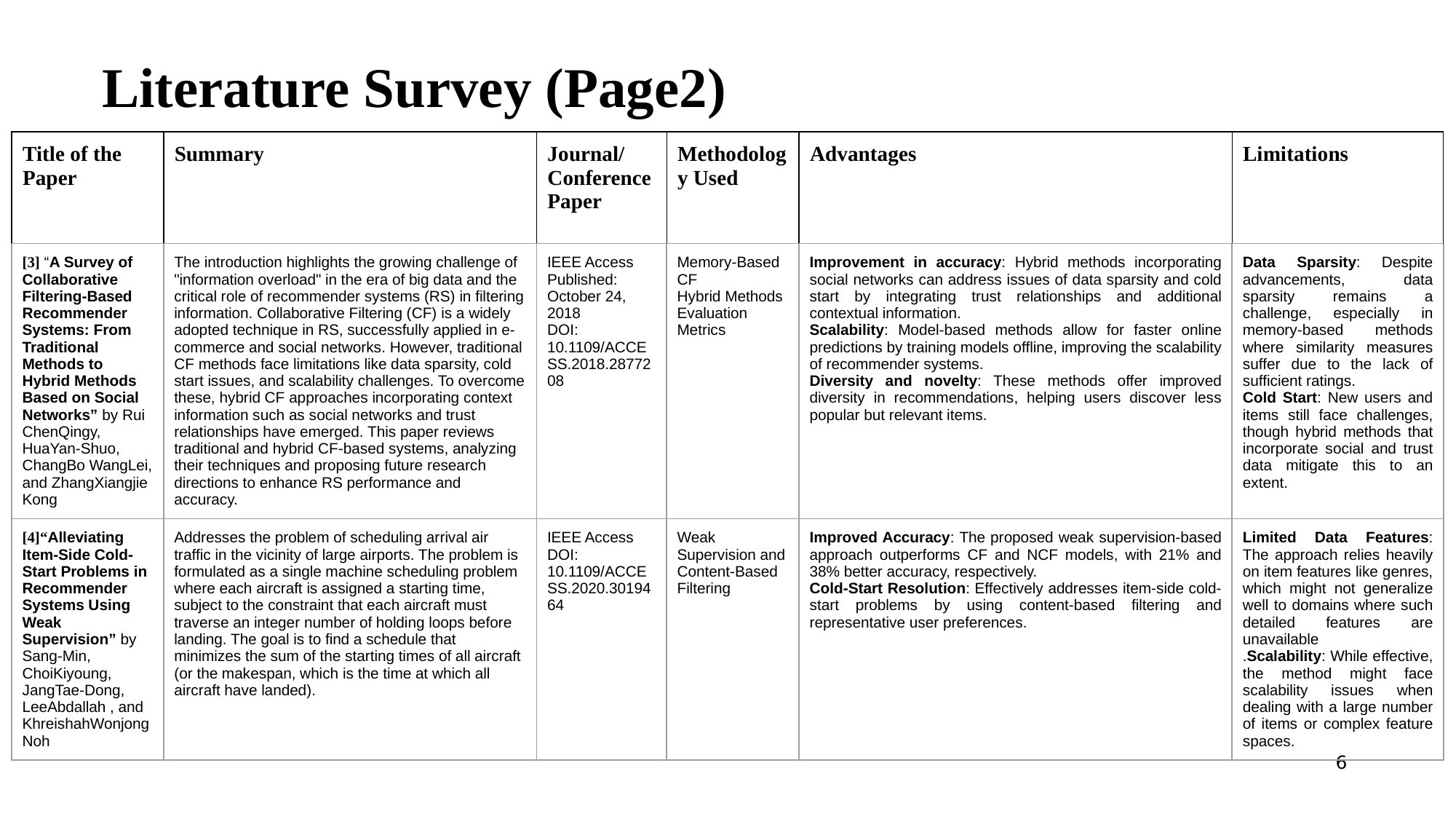

# Literature Survey (Page2)
| Title of the Paper | Summary | Journal/Conference Paper | Methodology Used | Advantages | Limitations |
| --- | --- | --- | --- | --- | --- |
| [3] “A Survey of Collaborative Filtering-Based Recommender Systems: From Traditional Methods to Hybrid Methods Based on Social Networks” by Rui ChenQingy, HuaYan-Shuo, ChangBo WangLei, and ZhangXiangjie Kong | The introduction highlights the growing challenge of "information overload" in the era of big data and the critical role of recommender systems (RS) in filtering information. Collaborative Filtering (CF) is a widely adopted technique in RS, successfully applied in e-commerce and social networks. However, traditional CF methods face limitations like data sparsity, cold start issues, and scalability challenges. To overcome these, hybrid CF approaches incorporating context information such as social networks and trust relationships have emerged. This paper reviews traditional and hybrid CF-based systems, analyzing their techniques and proposing future research directions to enhance RS performance and accuracy. | IEEE Access Published: October 24, 2018 DOI: 10.1109/ACCESS.2018.2877208 | Memory-Based CF Hybrid Methods Evaluation Metrics | Improvement in accuracy: Hybrid methods incorporating social networks can address issues of data sparsity and cold start by integrating trust relationships and additional contextual information. Scalability: Model-based methods allow for faster online predictions by training models offline, improving the scalability of recommender systems. Diversity and novelty: These methods offer improved diversity in recommendations, helping users discover less popular but relevant items. | Data Sparsity: Despite advancements, data sparsity remains a challenge, especially in memory-based methods where similarity measures suffer due to the lack of sufficient ratings. Cold Start: New users and items still face challenges, though hybrid methods that incorporate social and trust data mitigate this to an extent. |
| [4]“Alleviating Item-Side Cold-Start Problems in Recommender Systems Using Weak Supervision” by Sang-Min, ChoiKiyoung, JangTae-Dong, LeeAbdallah , and KhreishahWonjong Noh | Addresses the problem of scheduling arrival air traffic in the vicinity of large airports. The problem is formulated as a single machine scheduling problem where each aircraft is assigned a starting time, subject to the constraint that each aircraft must traverse an integer number of holding loops before landing. The goal is to find a schedule that minimizes the sum of the starting times of all aircraft (or the makespan, which is the time at which all aircraft have landed). | IEEE Access DOI: 10.1109/ACCESS.2020.3019464 | Weak Supervision and Content-Based Filtering | Improved Accuracy: The proposed weak supervision-based approach outperforms CF and NCF models, with 21% and 38% better accuracy, respectively. Cold-Start Resolution: Effectively addresses item-side cold-start problems by using content-based filtering and representative user preferences. | Limited Data Features: The approach relies heavily on item features like genres, which might not generalize well to domains where such detailed features are unavailable .Scalability: While effective, the method might face scalability issues when dealing with a large number of items or complex feature spaces. |
6